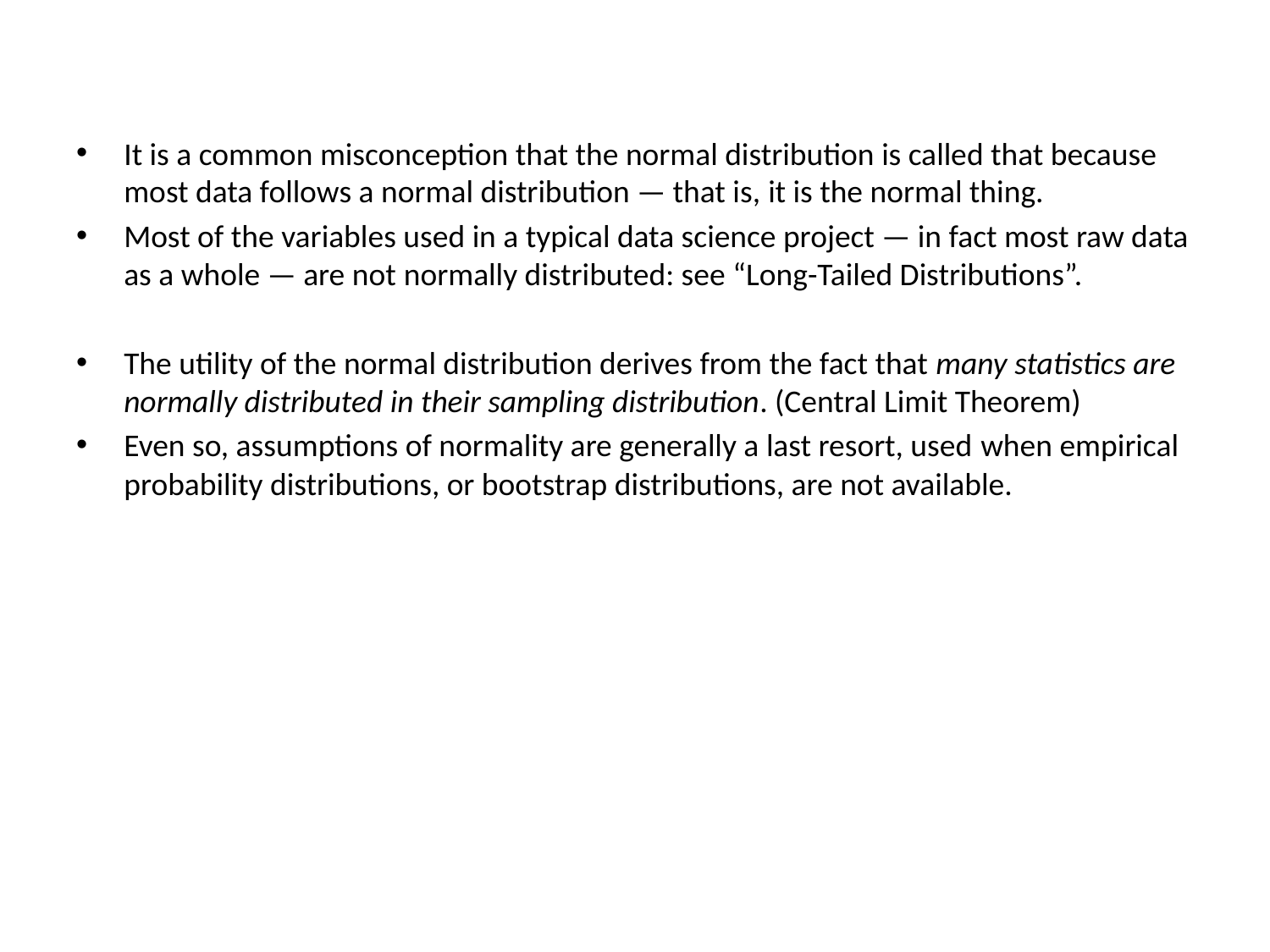

It is a common misconception that the normal distribution is called that because most data follows a normal distribution — that is, it is the normal thing.
Most of the variables used in a typical data science project — in fact most raw data as a whole — are not normally distributed: see “Long-Tailed Distributions”.

The utility of the normal distribution derives from the fact that many statistics are normally distributed in their sampling distribution. (Central Limit Theorem)
Even so, assumptions of normality are generally a last resort, used when empirical probability distributions, or bootstrap distributions, are not available.